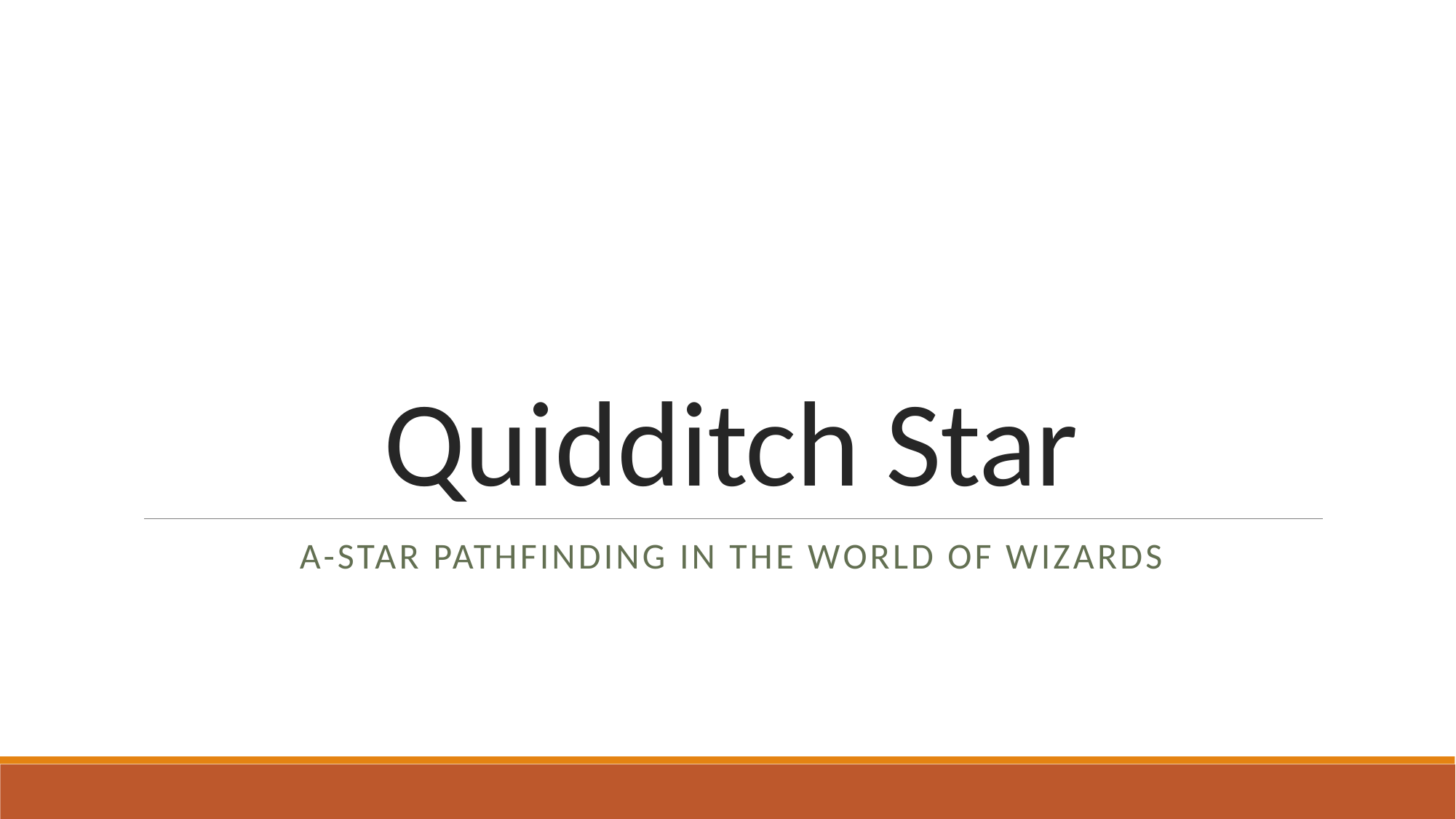

# Quidditch Star
A-star pathfinding in the world of wizards